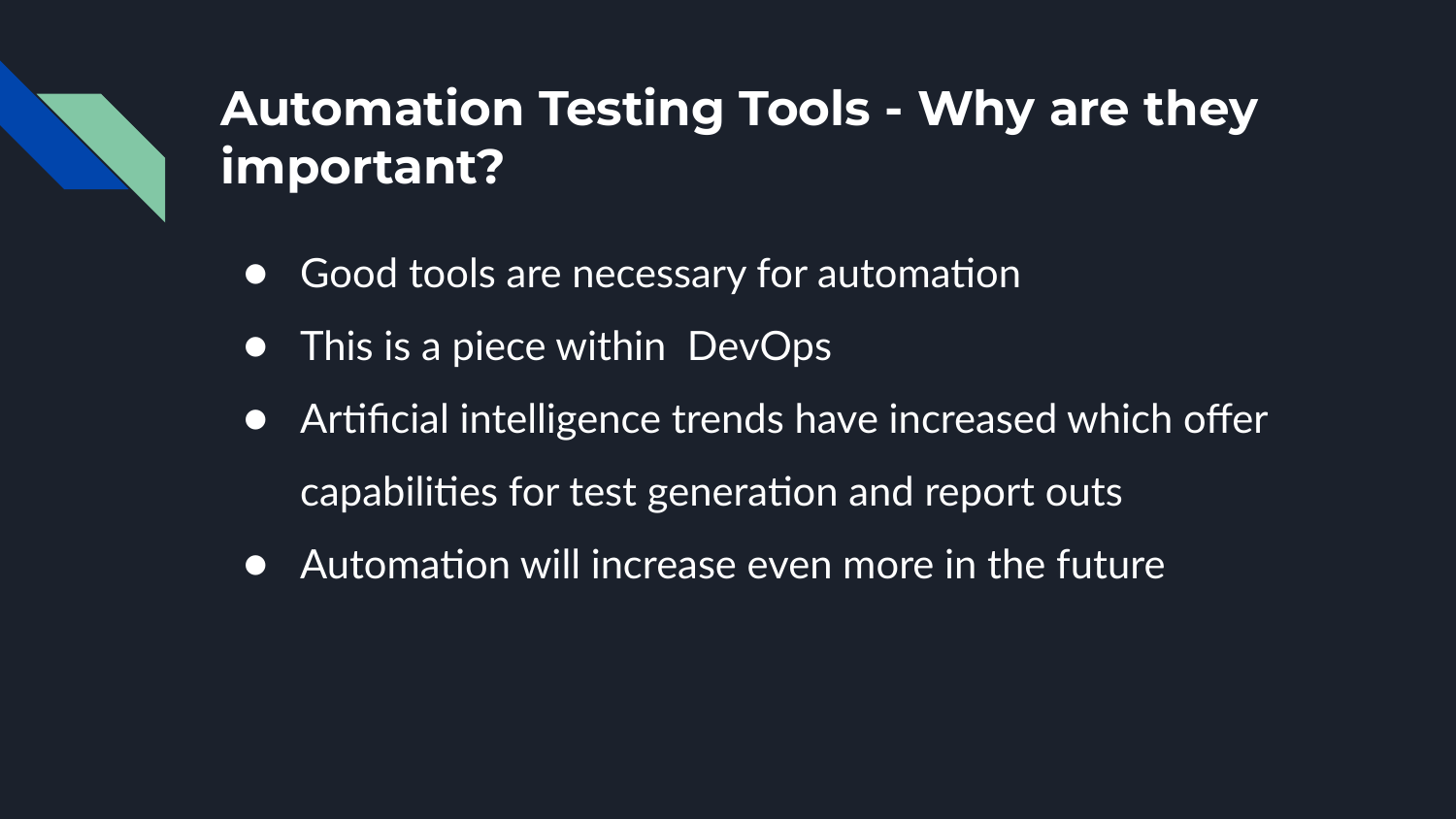

# Automation Testing Tools - Why are they important?
Good tools are necessary for automation
This is a piece within  DevOps
Artificial intelligence trends have increased which offer capabilities for test generation and report outs
Automation will increase even more in the future